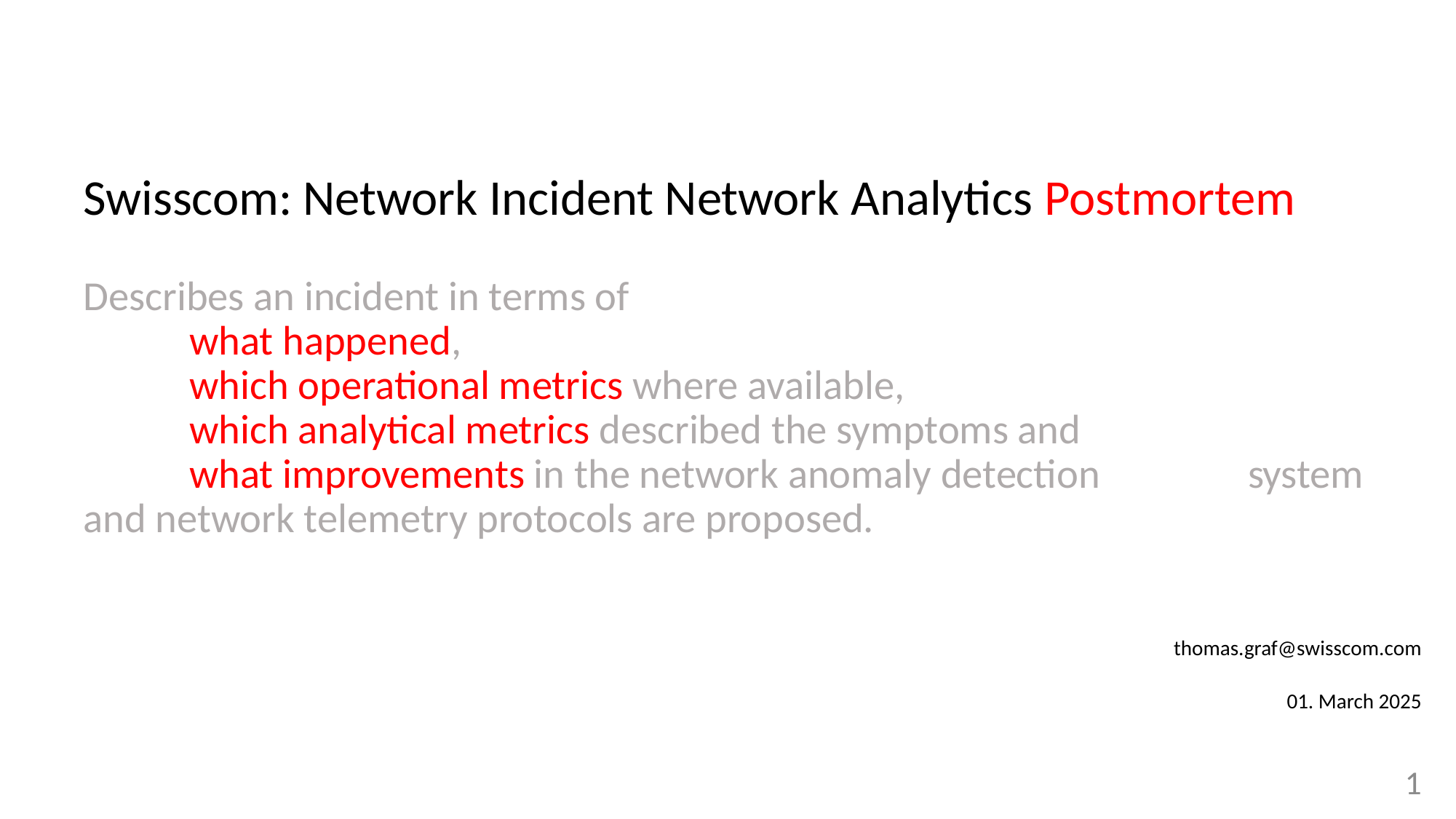

Swisscom: Network Incident Network Analytics Postmortem
Describes an incident in terms of
	what happened,
		which operational metrics where available,
			which analytical metrics described the symptoms and
				what improvements in the network anomaly detection 					system and network telemetry protocols are proposed.
thomas.graf@swisscom.com
01. March 2025

1